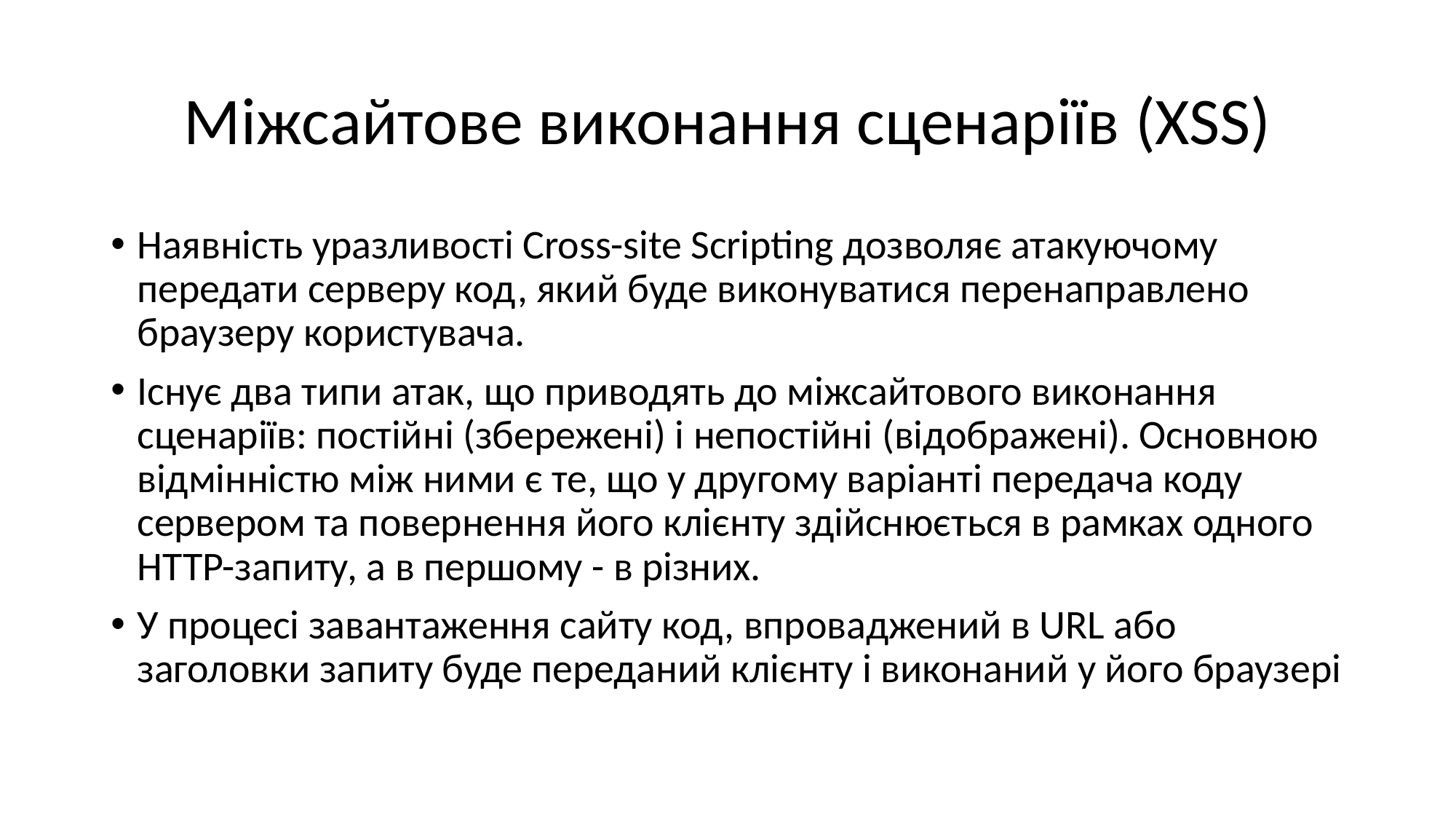

# Міжсайтове виконання сценаріїв (XSS)
Наявність уразливості Cross-site Scripting дозволяє атакуючому передати серверу код, який буде виконуватися перенаправлено браузеру користувача.
Існує два типи атак, що приводять до міжсайтового виконання сценаріїв: постійні (збережені) і непостійні (відображені). Основною відмінністю між ними є те, що у другому варіанті передача коду сервером та повернення його клієнту здійснюється в рамках одного HTTP-запиту, а в першому - в різних.
У процесі завантаження сайту код, впроваджений в URL або заголовки запиту буде переданий клієнту і виконаний у його браузері